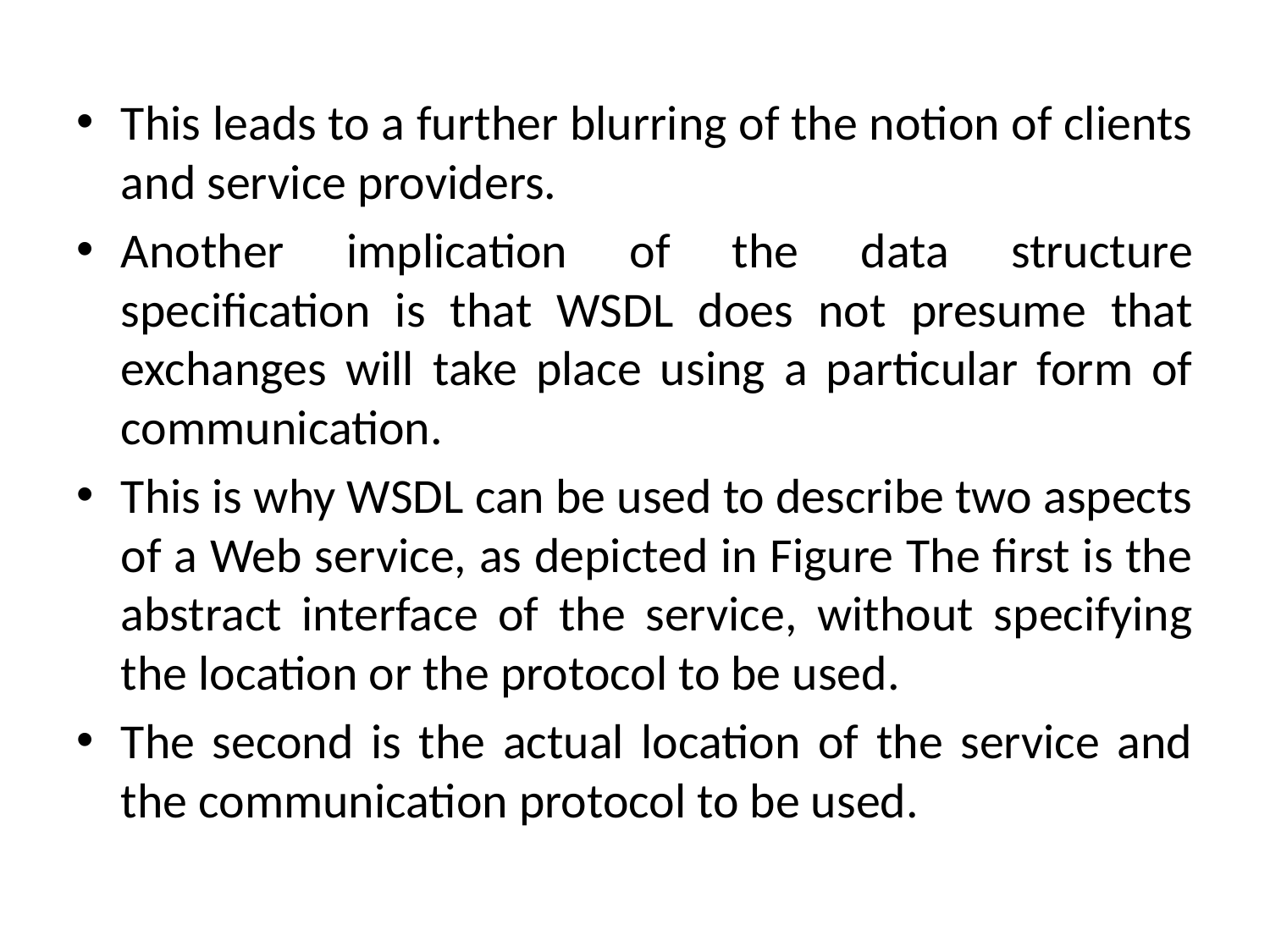

This leads to a further blurring of the notion of clients and service providers.
Another implication of the data structure specification is that WSDL does not presume that exchanges will take place using a particular form of communication.
This is why WSDL can be used to describe two aspects of a Web service, as depicted in Figure The first is the abstract interface of the service, without specifying the location or the protocol to be used.
The second is the actual location of the service and the communication protocol to be used.